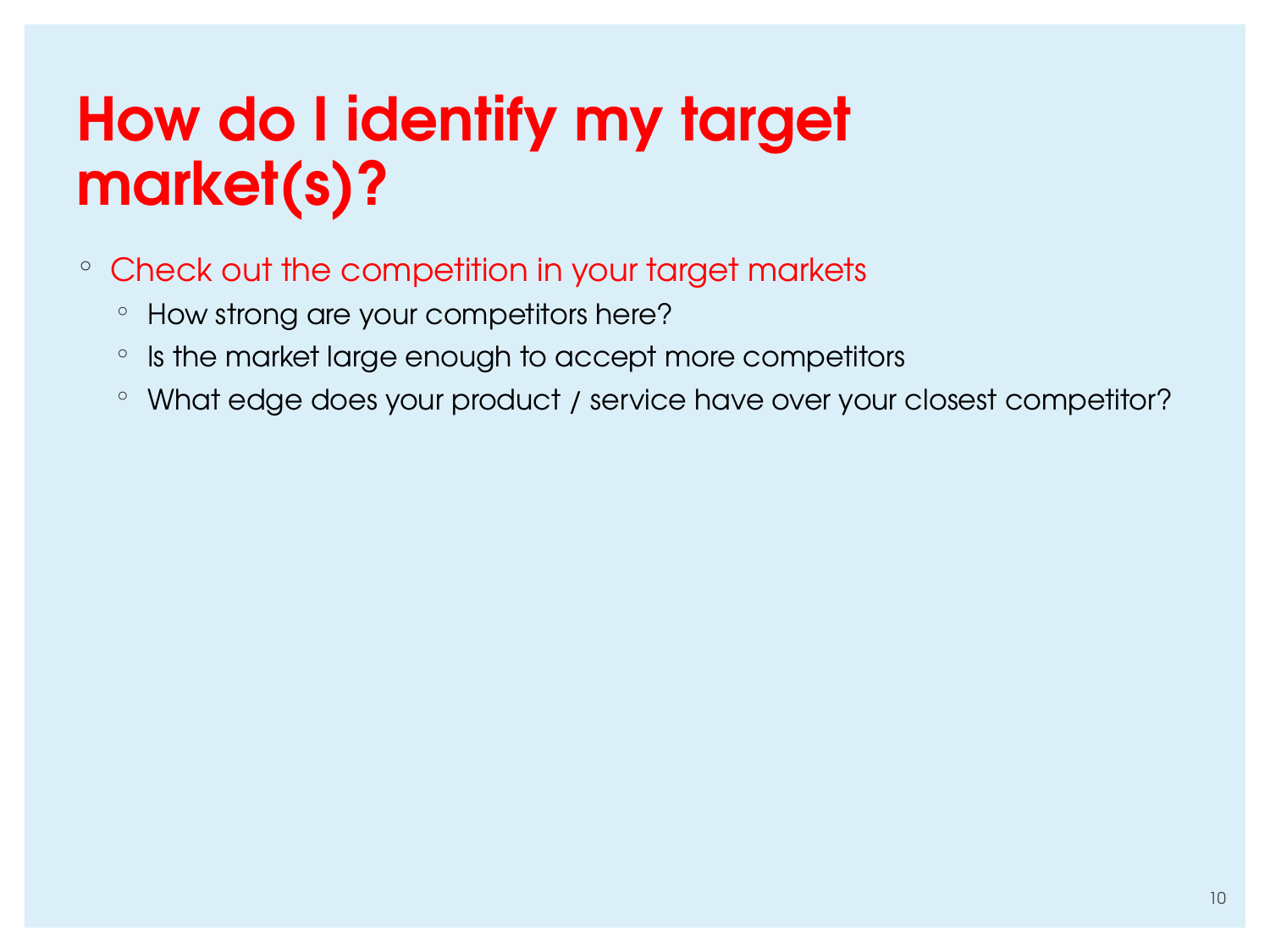

# How do I identify my target market(s)?
 Check out the competition in your target markets
 How strong are your competitors here?
 Is the market large enough to accept more competitors
 What edge does your product / service have over your closest competitor?
10